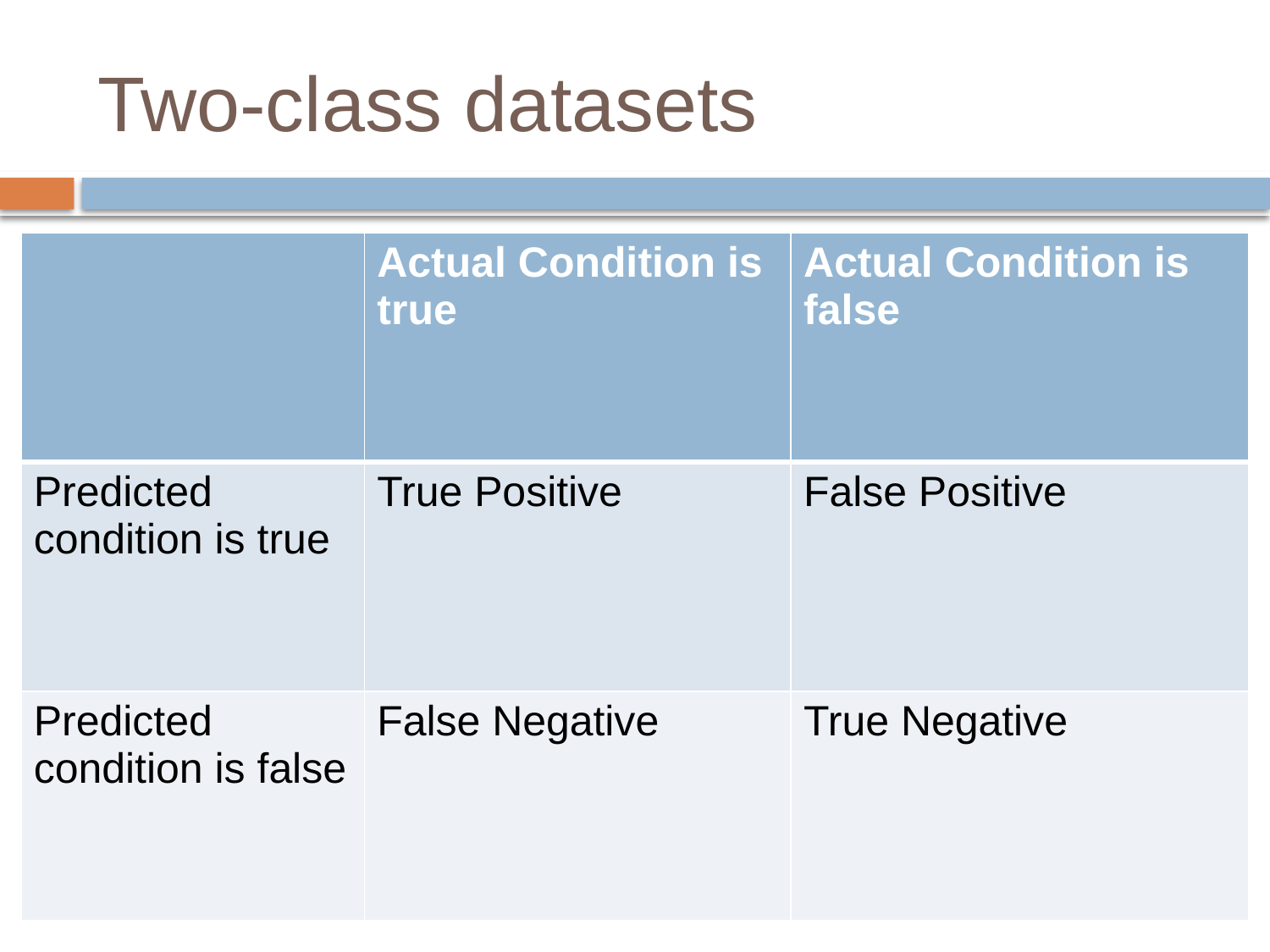

# Two-class datasets
|  | Actual Condition is true | Actual Condition is false |
| --- | --- | --- |
| Predicted condition is true | True Positive | False Positive |
| Predicted condition is false | False Negative | True Negative |